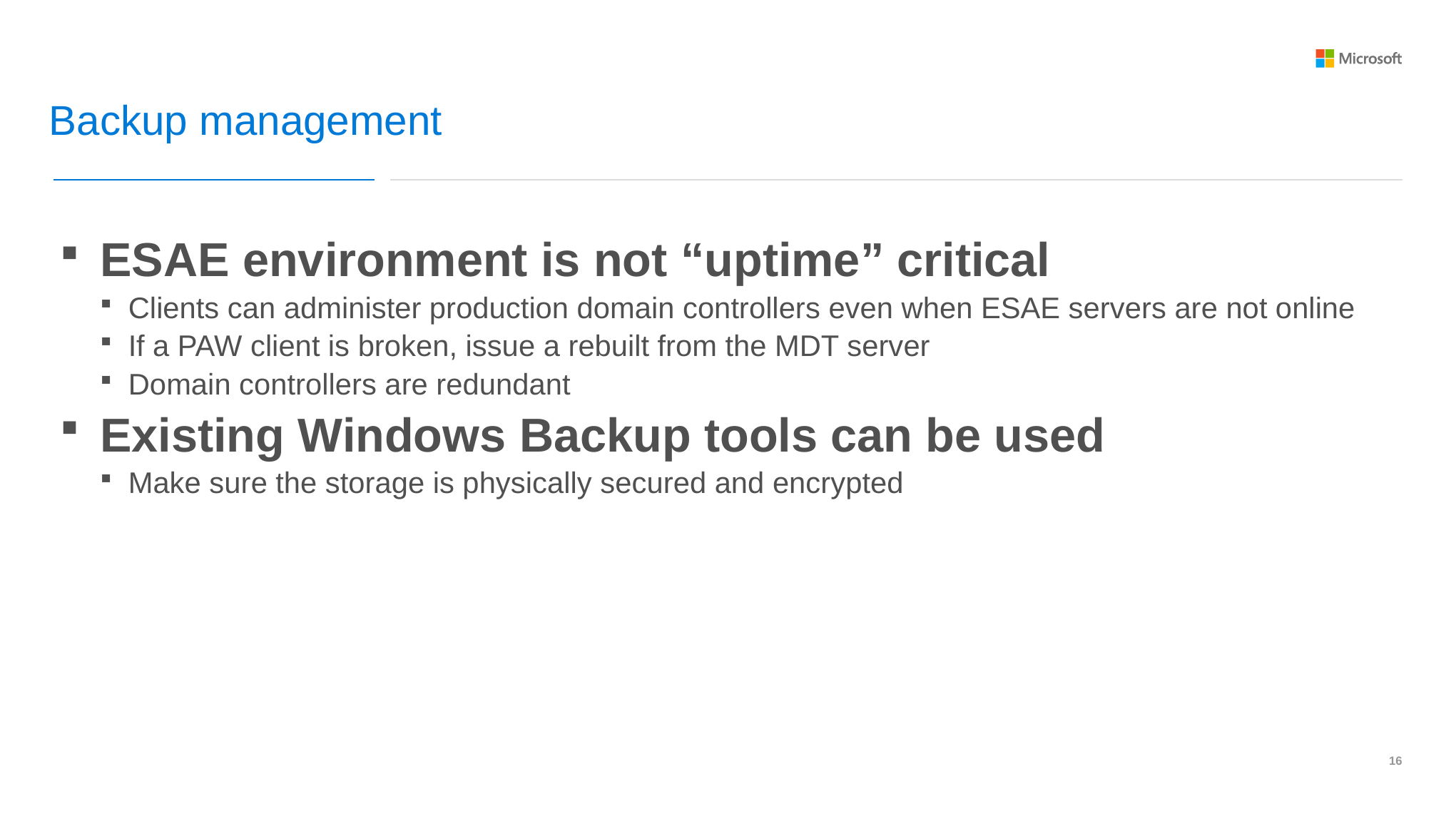

Backup management
ESAE environment is not “uptime” critical
Clients can administer production domain controllers even when ESAE servers are not online
If a PAW client is broken, issue a rebuilt from the MDT server
Domain controllers are redundant
Existing Windows Backup tools can be used
Make sure the storage is physically secured and encrypted

16